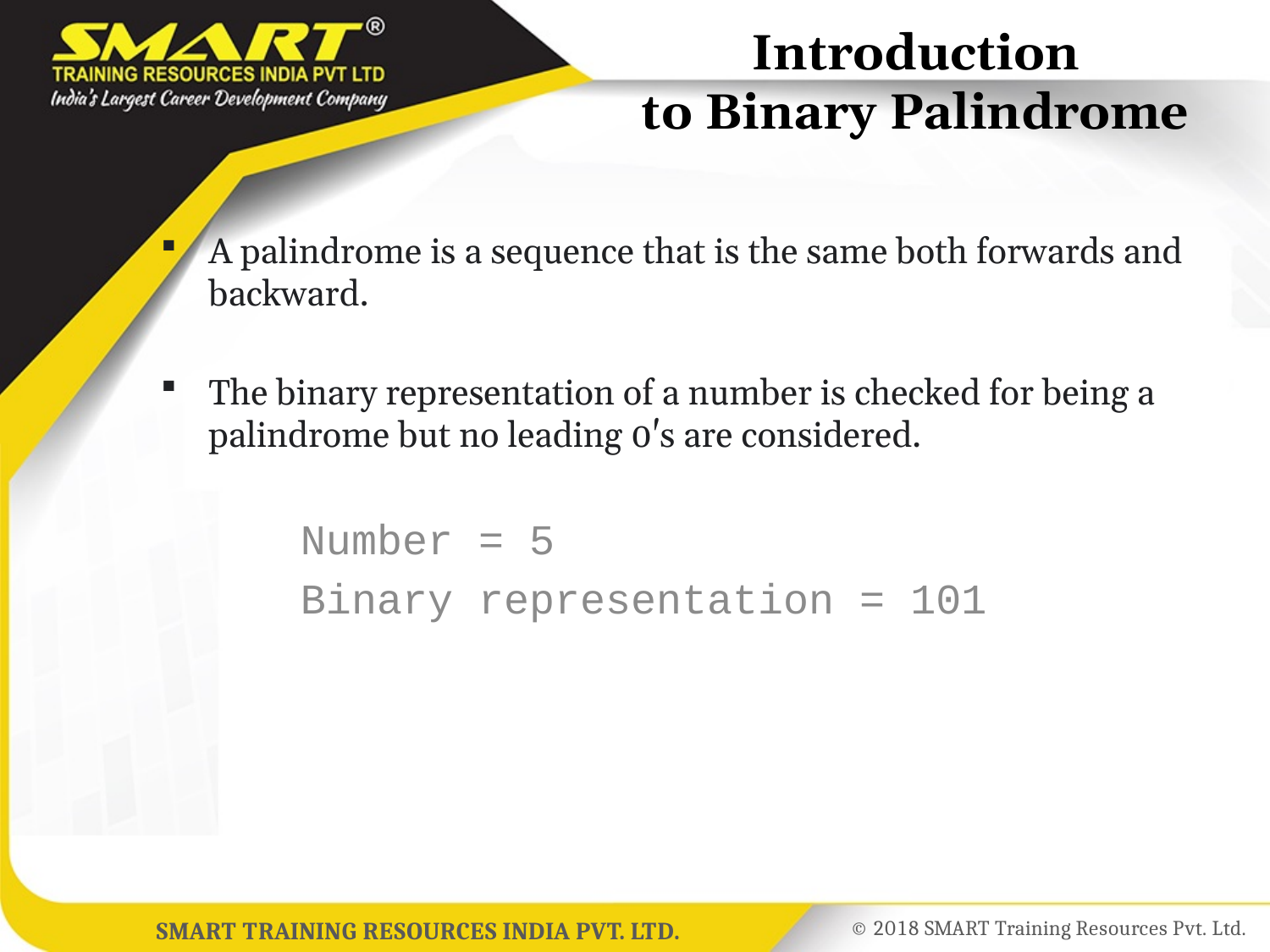

# Introduction to Binary Palindrome
A palindrome is a sequence that is the same both forwards and backward.

The binary representation of a number is checked for being a palindrome but no leading 0's are considered.

   Number = 5
   Binary representation = 101